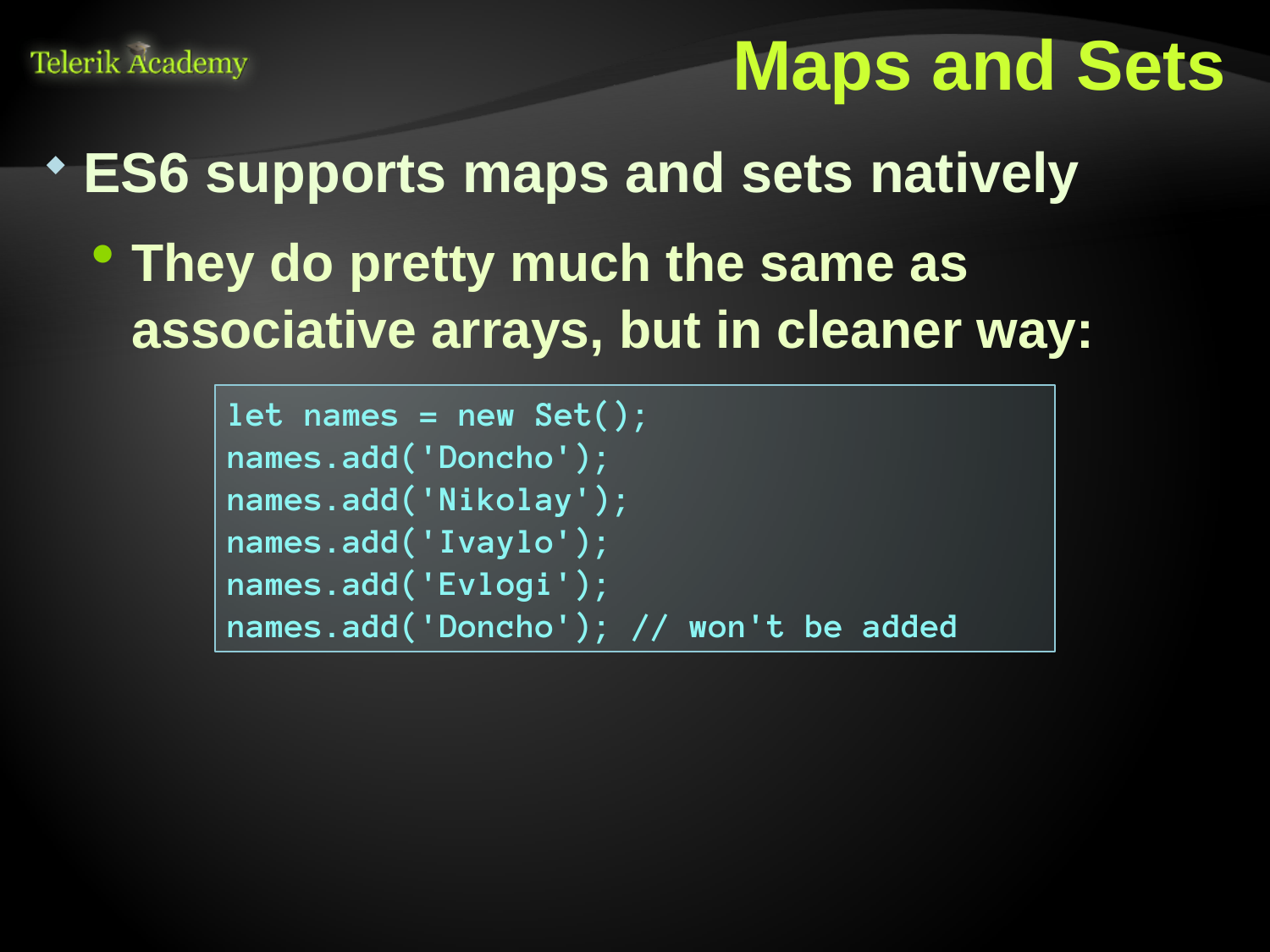

# Maps and Sets
ES6 supports maps and sets natively
They do pretty much the same as associative arrays, but in cleaner way:
let names = new Set();
names.add('Doncho');
names.add('Nikolay');
names.add('Ivaylo');
names.add('Evlogi');
names.add('Doncho'); // won't be added